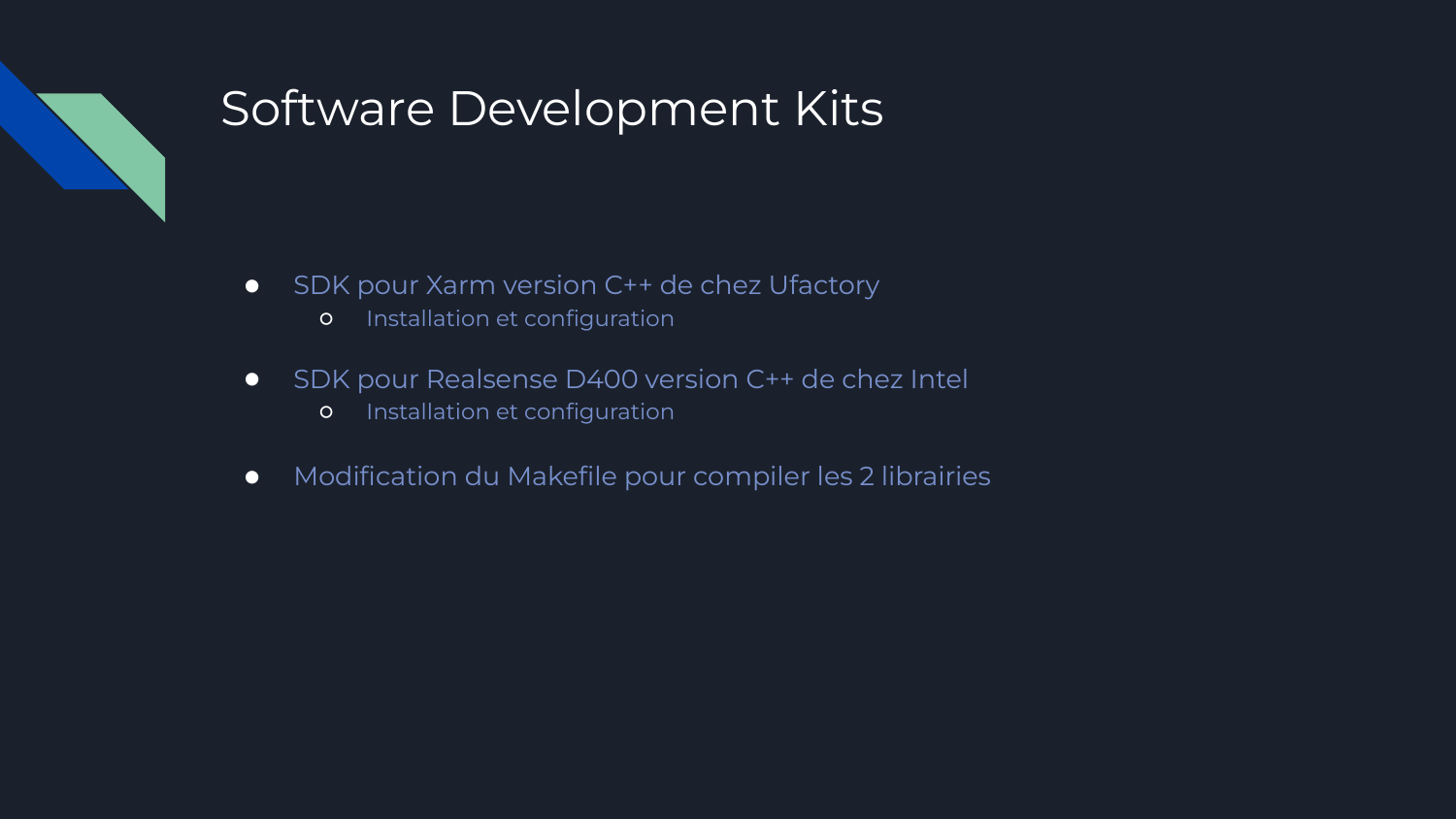

Software Development Kits
SDK pour Xarm version C++ de chez Ufactory
Installation et configuration

SDK pour Realsense D400 version C++ de chez Intel
Installation et configuration

Modification du Makefile pour compiler les 2 librairies